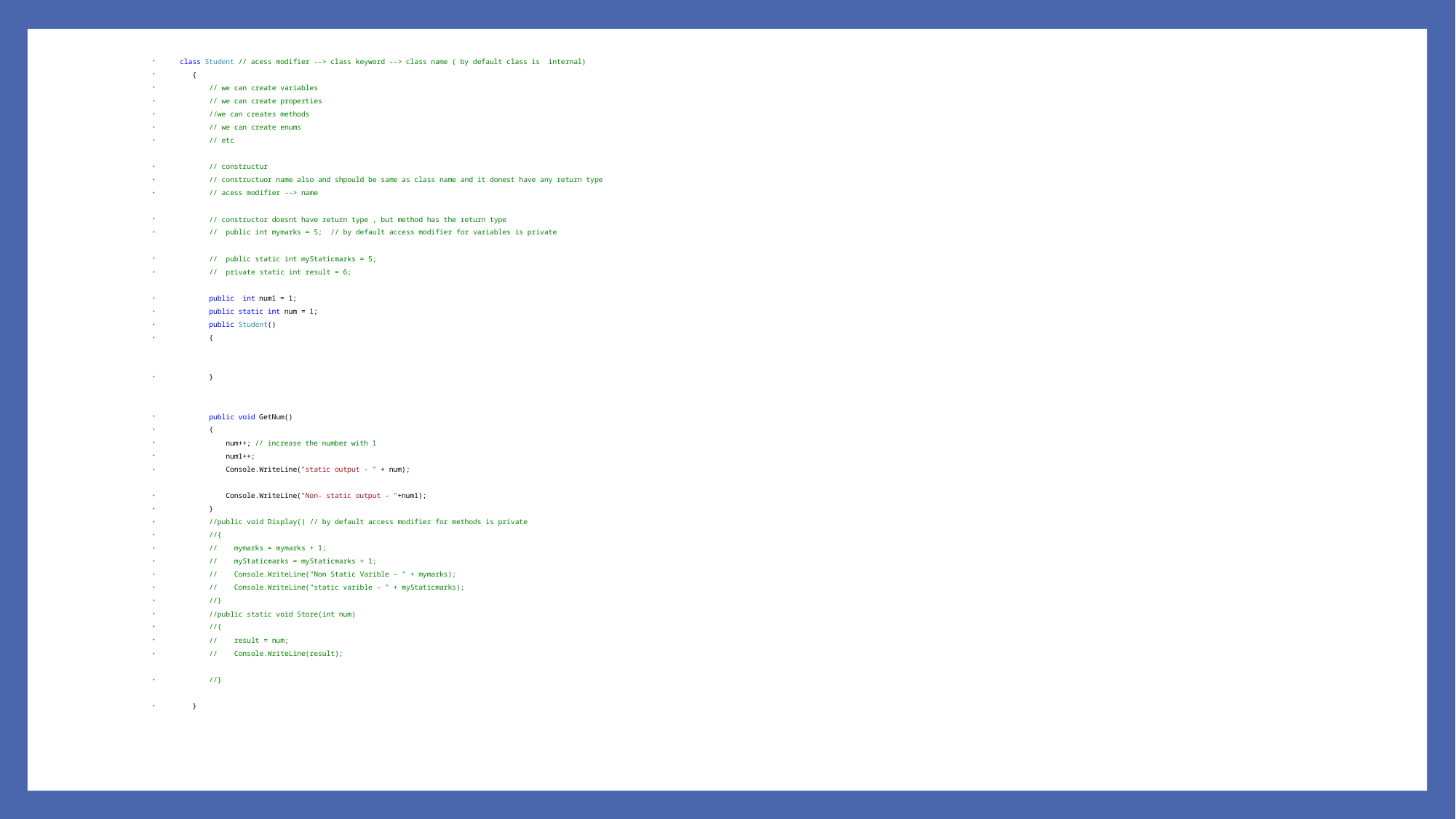

class Student // acess modifier --> class keyword --> class name ( by default class is  internal)
    {
        // we can create variables
        // we can create properties
        //we can creates methods
        // we can create enums
        // etc

        // constructur
        // constructuor name also and shpould be same as class name and it donest have any return type
        // acess modifier --> name

        // constructor doesnt have return type , but method has the return type
        //  public int mymarks = 5;  // by default access modifier for variables is private

        //  public static int myStaticmarks = 5;
        //  private static int result = 6;

        public  int num1 = 1;
        public static int num = 1;
        public Student()
        {

        }

        public void GetNum()
        {
            num++; // increase the number with 1
            num1++;
            Console.WriteLine("static output - " + num);

            Console.WriteLine("Non- static output - "+num1);
        }
        //public void Display() // by default access modifier for methods is private
        //{
        //    mymarks = mymarks + 1;
        //    myStaticmarks = myStaticmarks + 1;
        //    Console.WriteLine("Non Static Varible - " + mymarks);
        //    Console.WriteLine("static varible - " + myStaticmarks);
        //}
        //public static void Store(int num)
        //{
        //    result = num;
        //    Console.WriteLine(result);

        //}

    }